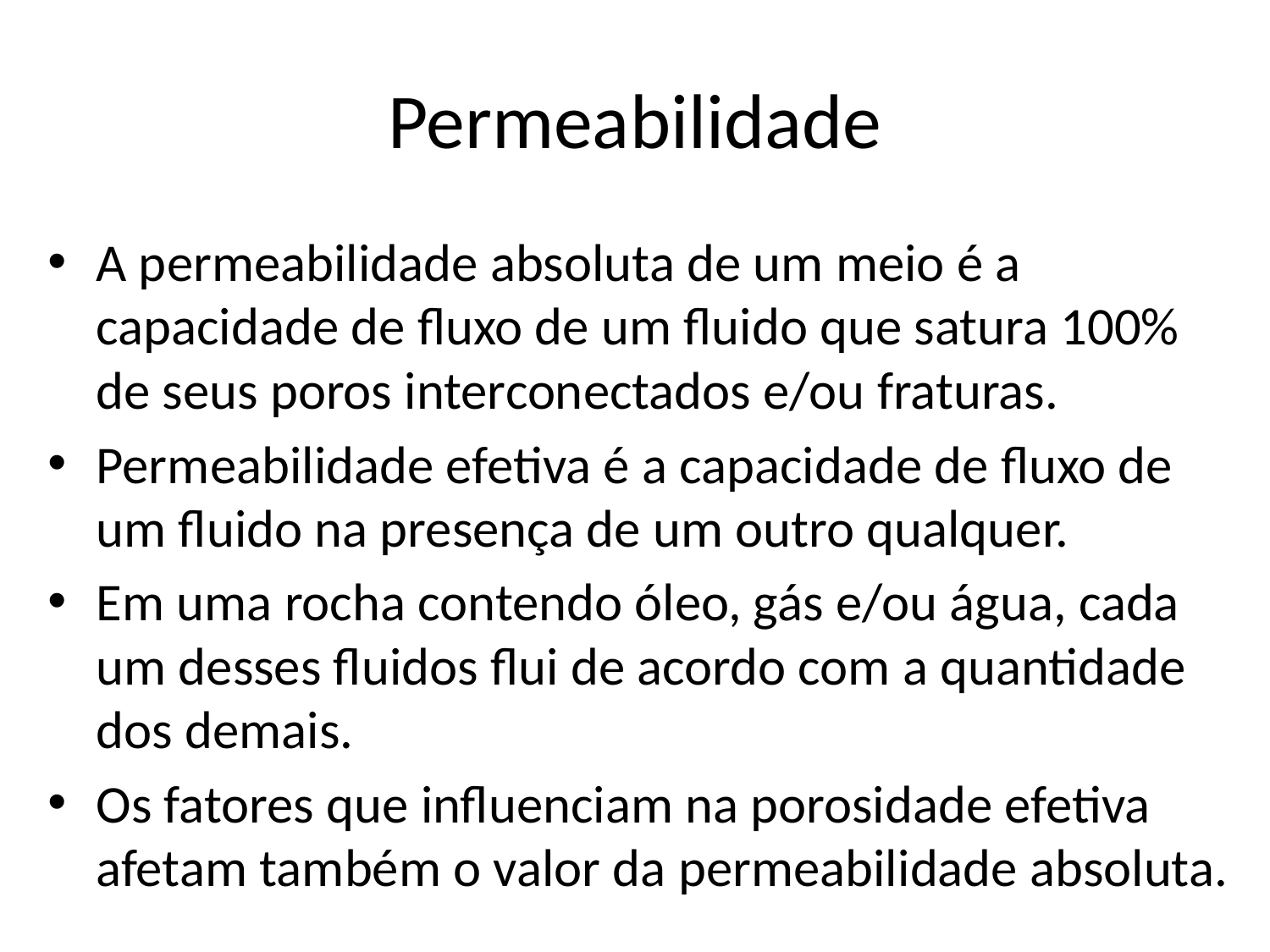

# Permeabilidade
A permeabilidade absoluta de um meio é a capacidade de fluxo de um fluido que satura 100% de seus poros interconectados e/ou fraturas.
Permeabilidade efetiva é a capacidade de fluxo de um fluido na presença de um outro qualquer.
Em uma rocha contendo óleo, gás e/ou água, cada um desses fluidos flui de acordo com a quantidade dos demais.
Os fatores que influenciam na porosidade efetiva afetam também o valor da permeabilidade absoluta.